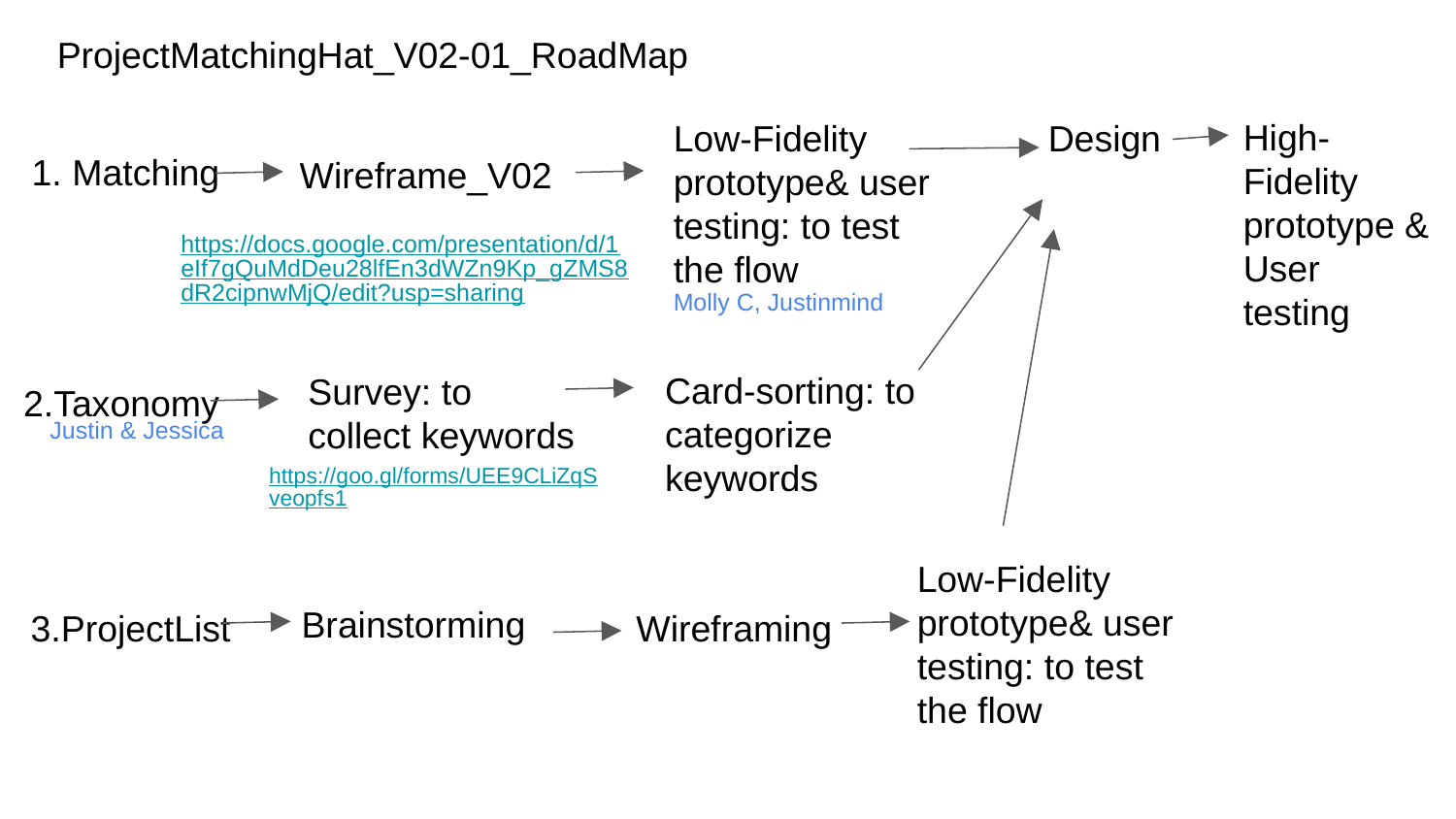

ProjectMatchingHat_V02-01_RoadMap
High-Fidelity prototype & User testing

Low-Fidelity prototype& user testing: to test the flow
Design
1. Matching
Wireframe_V02
https://docs.google.com/presentation/d/1eIf7gQuMdDeu28lfEn3dWZn9Kp_gZMS8dR2cipnwMjQ/edit?usp=sharing

Molly C, Justinmind

Card-sorting: to categorize keywords
Survey: to
collect keywords
2.Taxonomy
Justin & Jessica

https://goo.gl/forms/UEE9CLiZqSveopfs1

Low-Fidelity prototype& user testing: to test the flow
Brainstorming
3.ProjectList
Wireframing